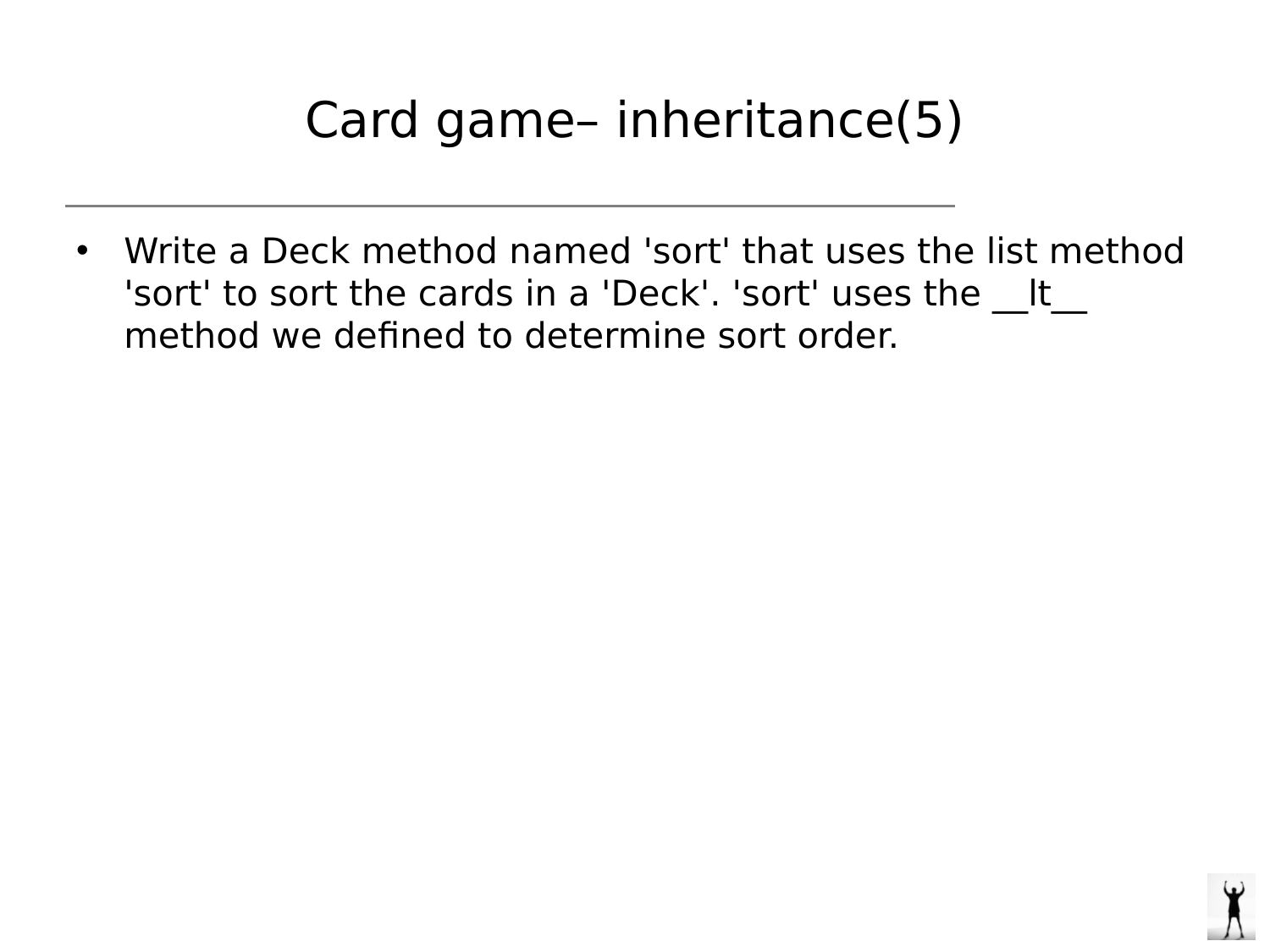

# Card game– inheritance(5)
Write a Deck method named 'sort' that uses the list method 'sort' to sort the cards in a 'Deck'. 'sort' uses the __lt__ method we defined to determine sort order.